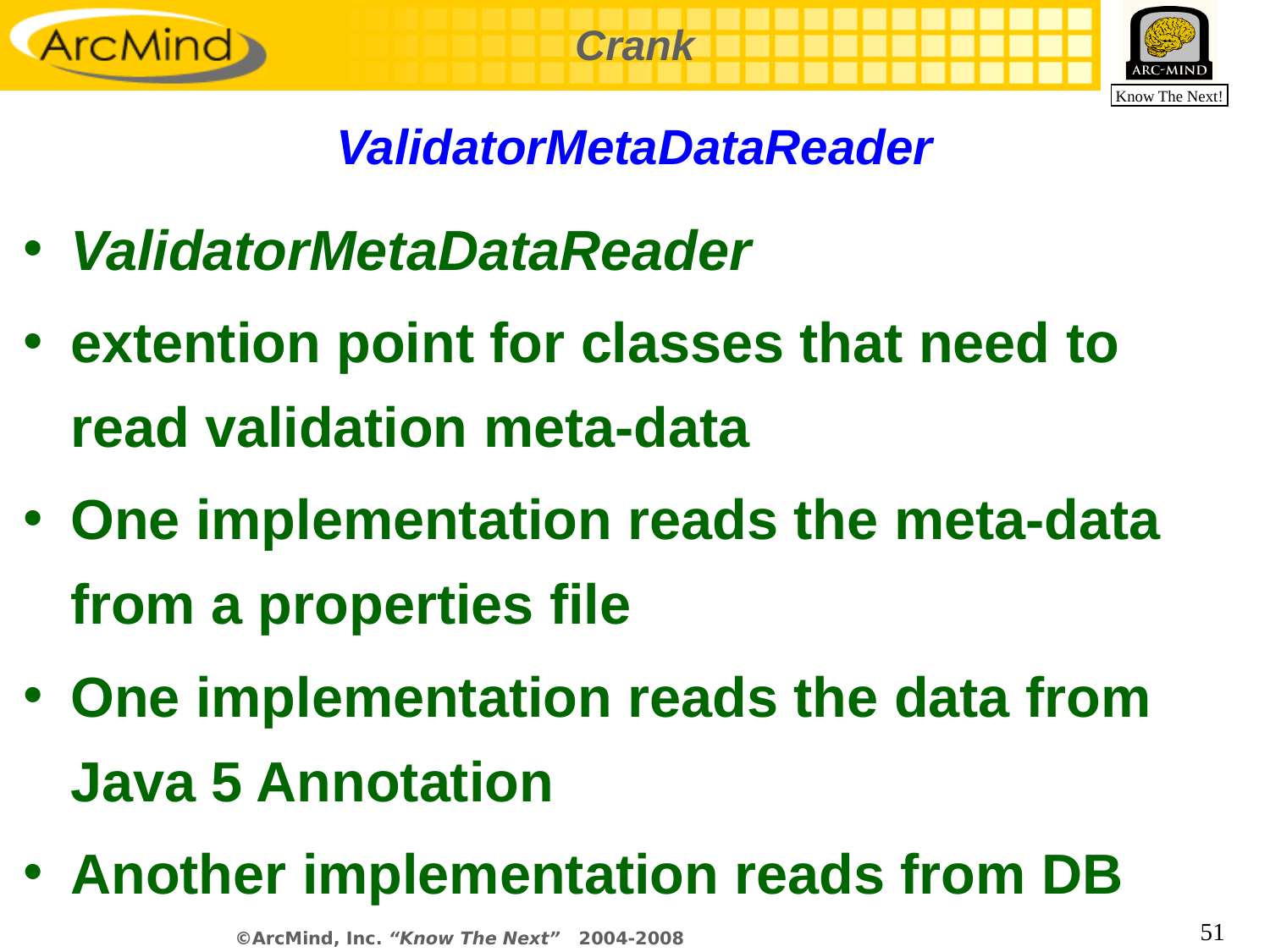

# ValidatorMetaDataReader
ValidatorMetaDataReader
extention point for classes that need to read validation meta-data
One implementation reads the meta-data from a properties file
One implementation reads the data from Java 5 Annotation
Another implementation reads from DB
51
©ArcMind, Inc. “Know The Next”   2004-2008